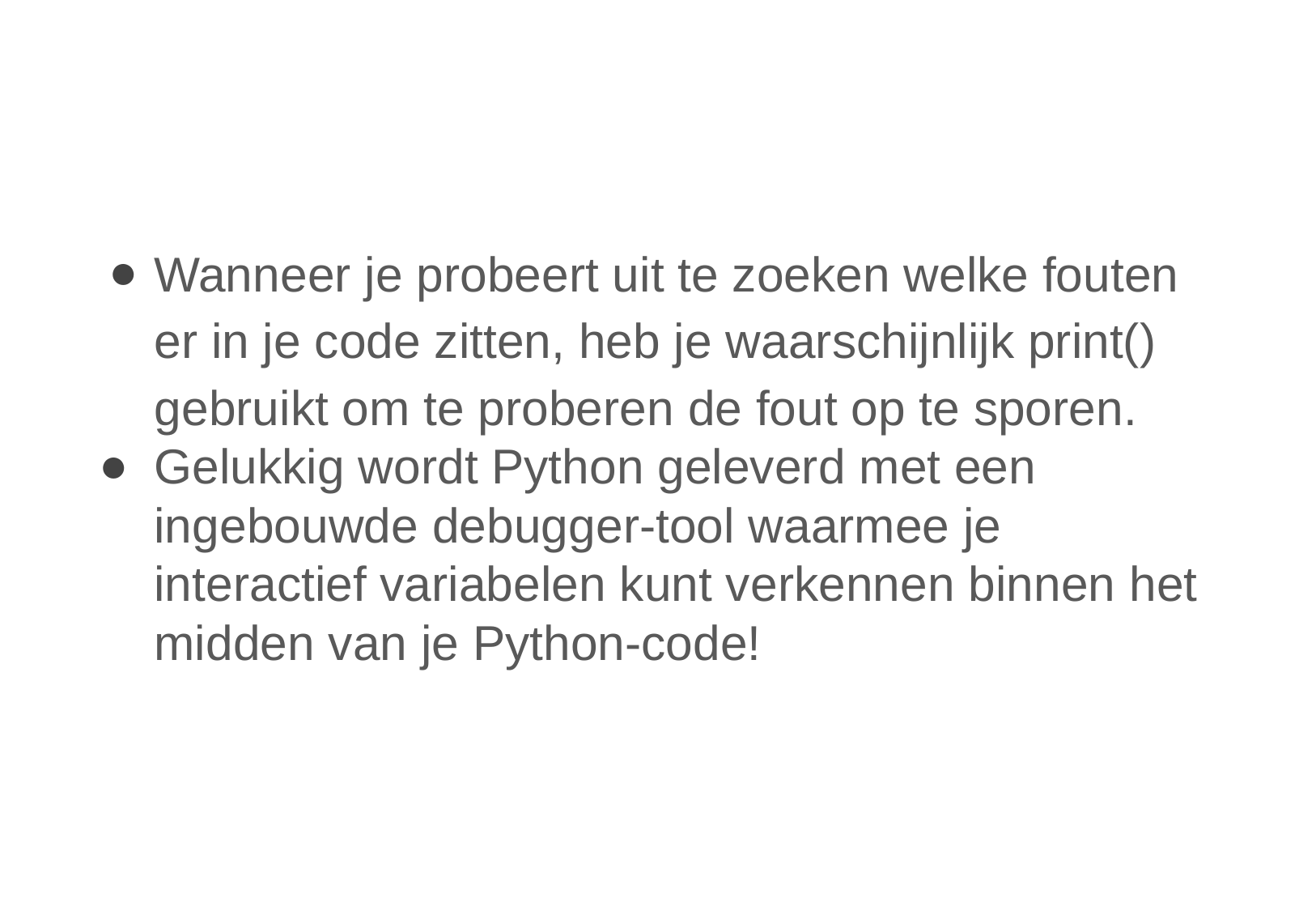

Wanneer je probeert uit te zoeken welke fouten er in je code zitten, heb je waarschijnlijk print() gebruikt om te proberen de fout op te sporen.
Gelukkig wordt Python geleverd met een ingebouwde debugger-tool waarmee je interactief variabelen kunt verkennen binnen het midden van je Python-code!